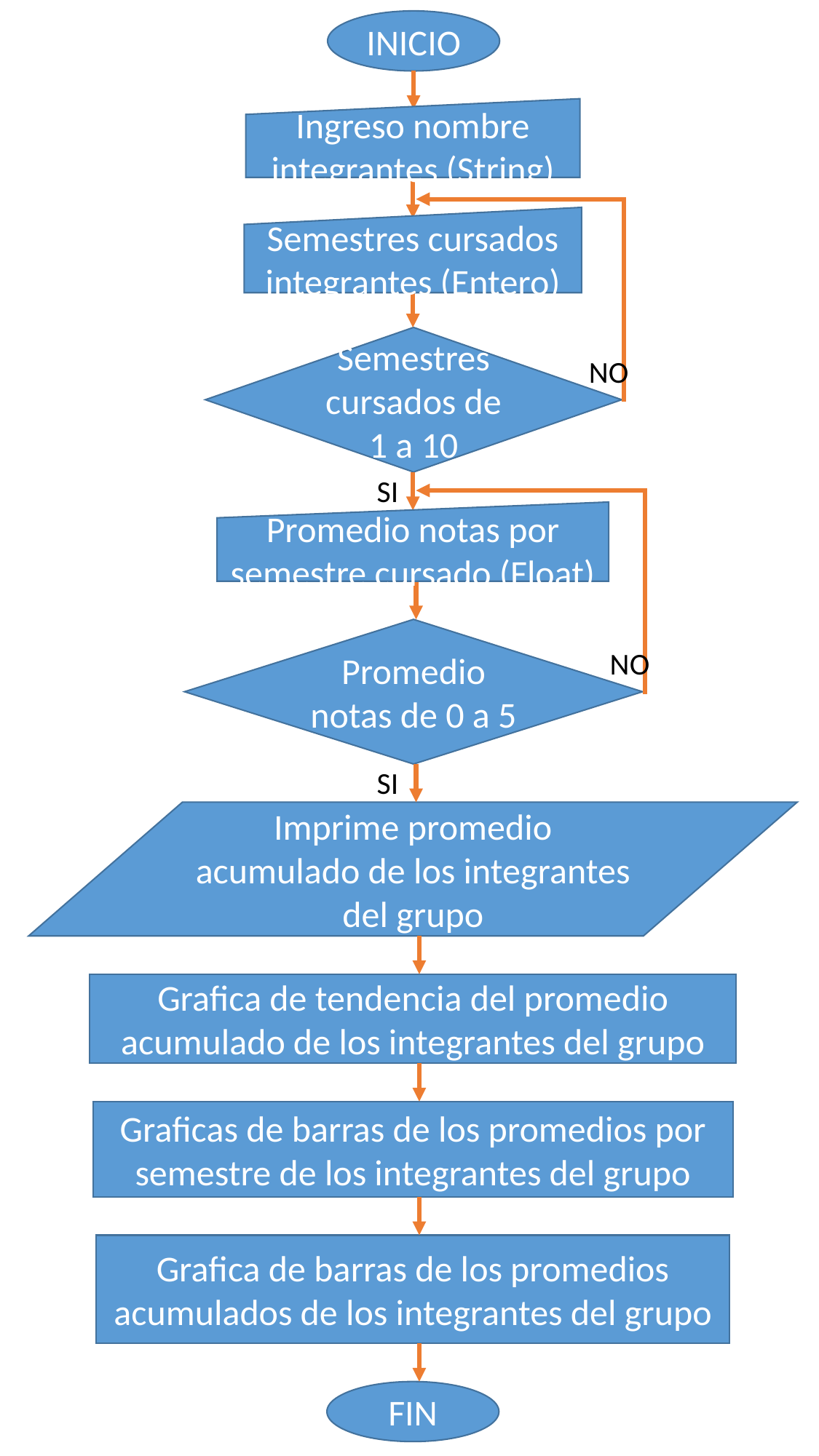

INICIO
Ingreso nombre integrantes (String)
Semestres cursados integrantes (Entero)
Semestres cursados de 1 a 10
NO
SI
Promedio notas por semestre cursado (Float)
Promedio notas de 0 a 5
NO
SI
Imprime promedio acumulado de los integrantes del grupo
Grafica de tendencia del promedio acumulado de los integrantes del grupo
Graficas de barras de los promedios por semestre de los integrantes del grupo
Grafica de barras de los promedios acumulados de los integrantes del grupo
FIN